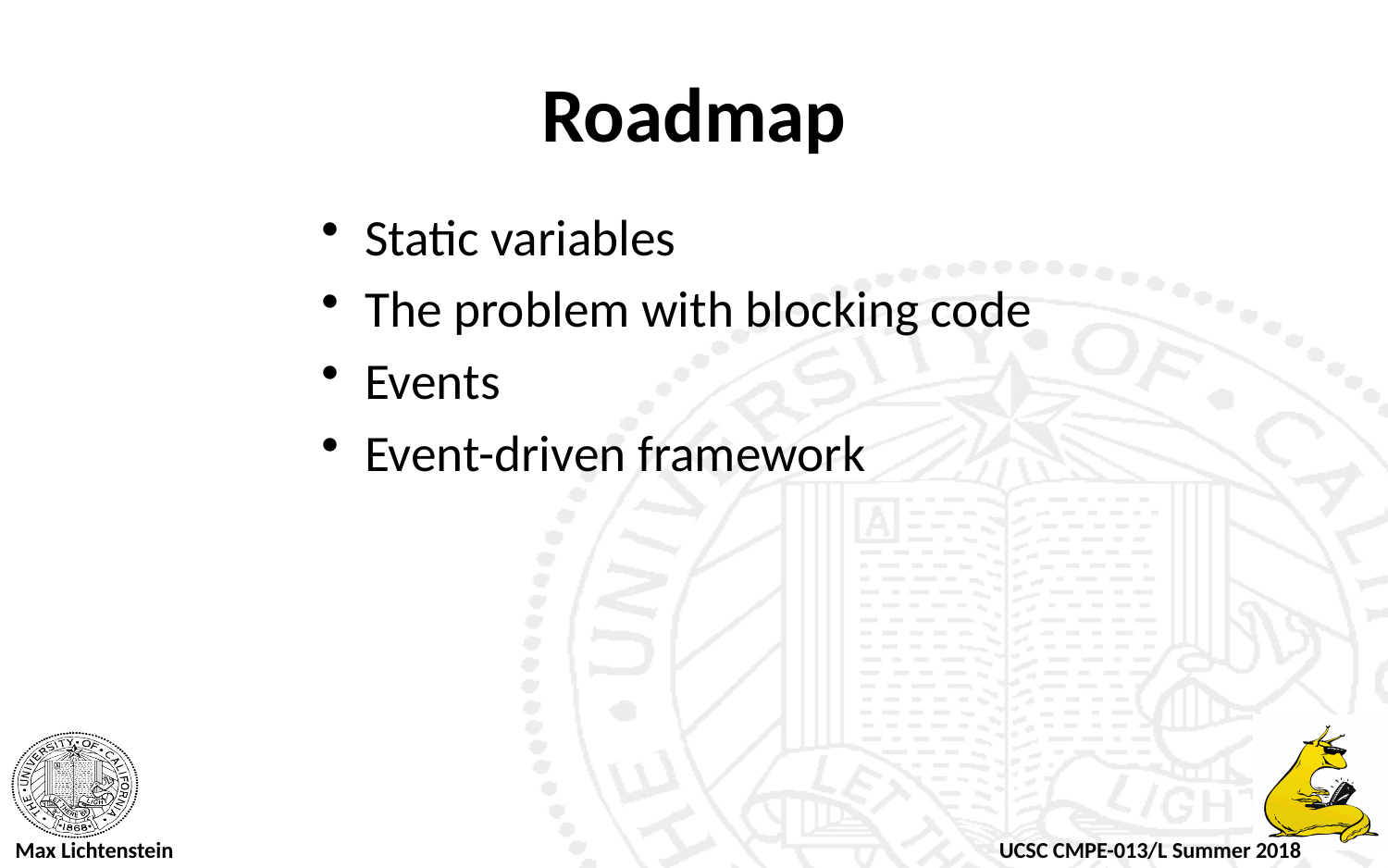

# Roadmap
Static variables
The problem with blocking code
Events
Event-driven framework